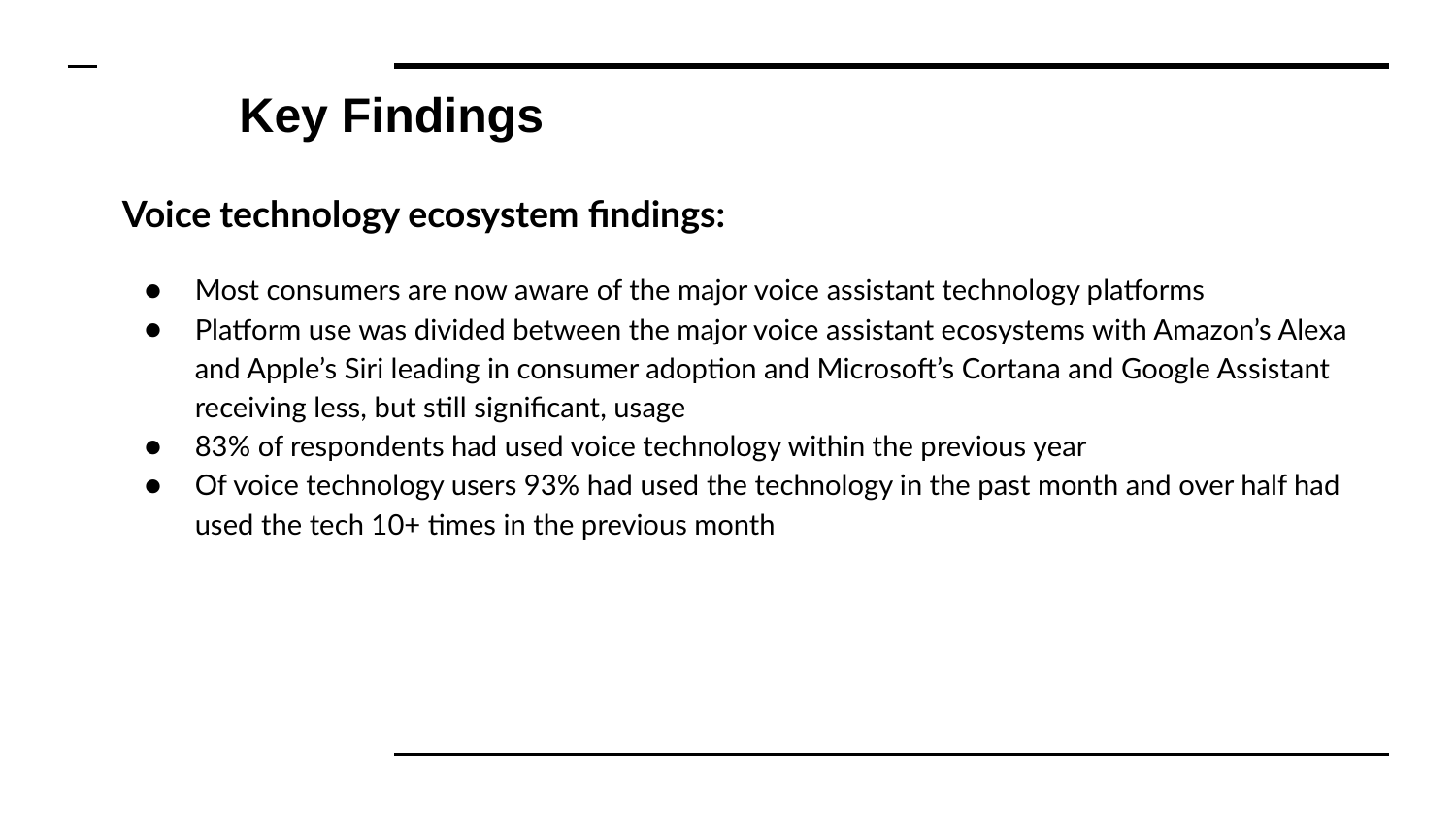

# Key Findings
Voice technology ecosystem findings:
Most consumers are now aware of the major voice assistant technology platforms
Platform use was divided between the major voice assistant ecosystems with Amazon’s Alexa and Apple’s Siri leading in consumer adoption and Microsoft’s Cortana and Google Assistant receiving less, but still significant, usage
83% of respondents had used voice technology within the previous year
Of voice technology users 93% had used the technology in the past month and over half had used the tech 10+ times in the previous month